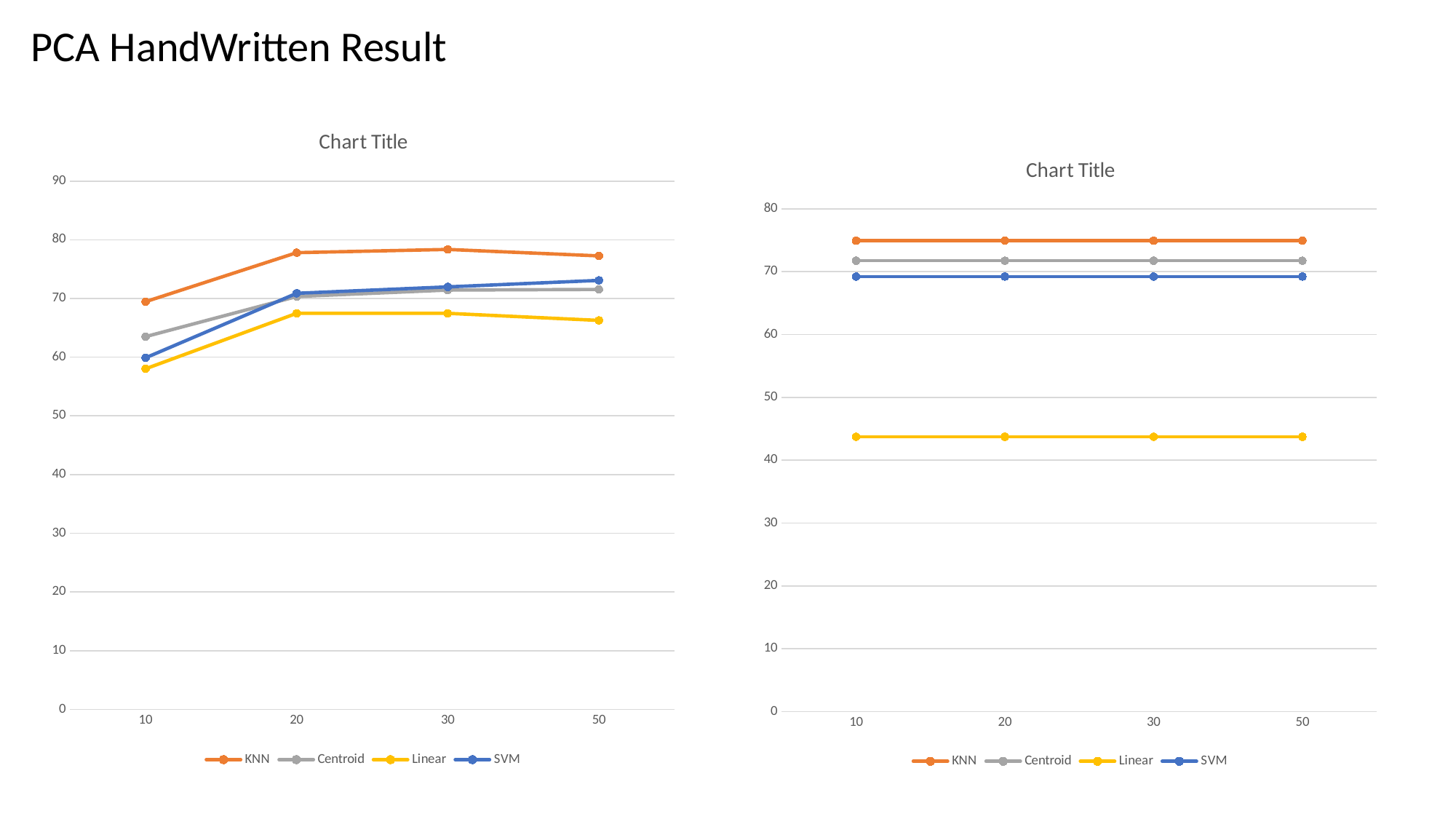

# PCA HandWritten Result

### Chart:

| Category | KNN | Centroid | Linear | SVM |
|---|---|---|---|---|
| 10 | 69.4505 | 63.5 | 58.02 | 59.89 |
| 20 | 77.8022 | 70.3297 | 67.47 | 70.88 |
| 30 | 78.3516 | 71.4286 | 67.47 | 71.97 |
| 50 | 77.2527 | 71.5385 | 66.26 | 73.08 |

### Chart:

| Category | KNN | Centroid | Linear | SVM |
|---|---|---|---|---|
| 10 | 74.94 | 71.75 | 43.73 | 69.23 |
| 20 | 74.94 | 71.75 | 43.73 | 69.23 |
| 30 | 74.94 | 71.75 | 43.73 | 69.23 |
| 50 | 74.94 | 71.75 | 43.73 | 69.23 |